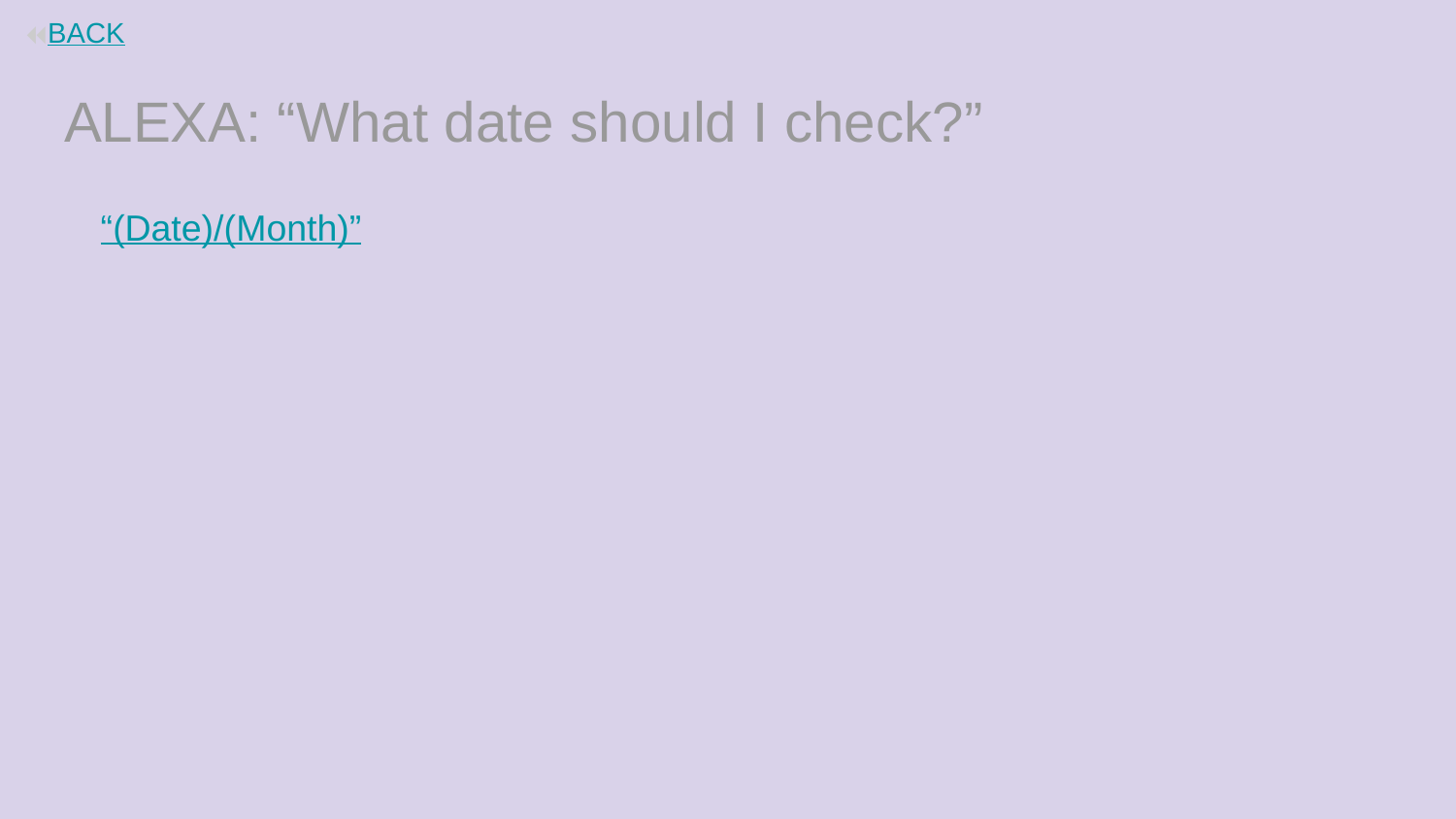

⏪BACK

# ALEXA: “What date should I check?”
“(Date)/(Month)”